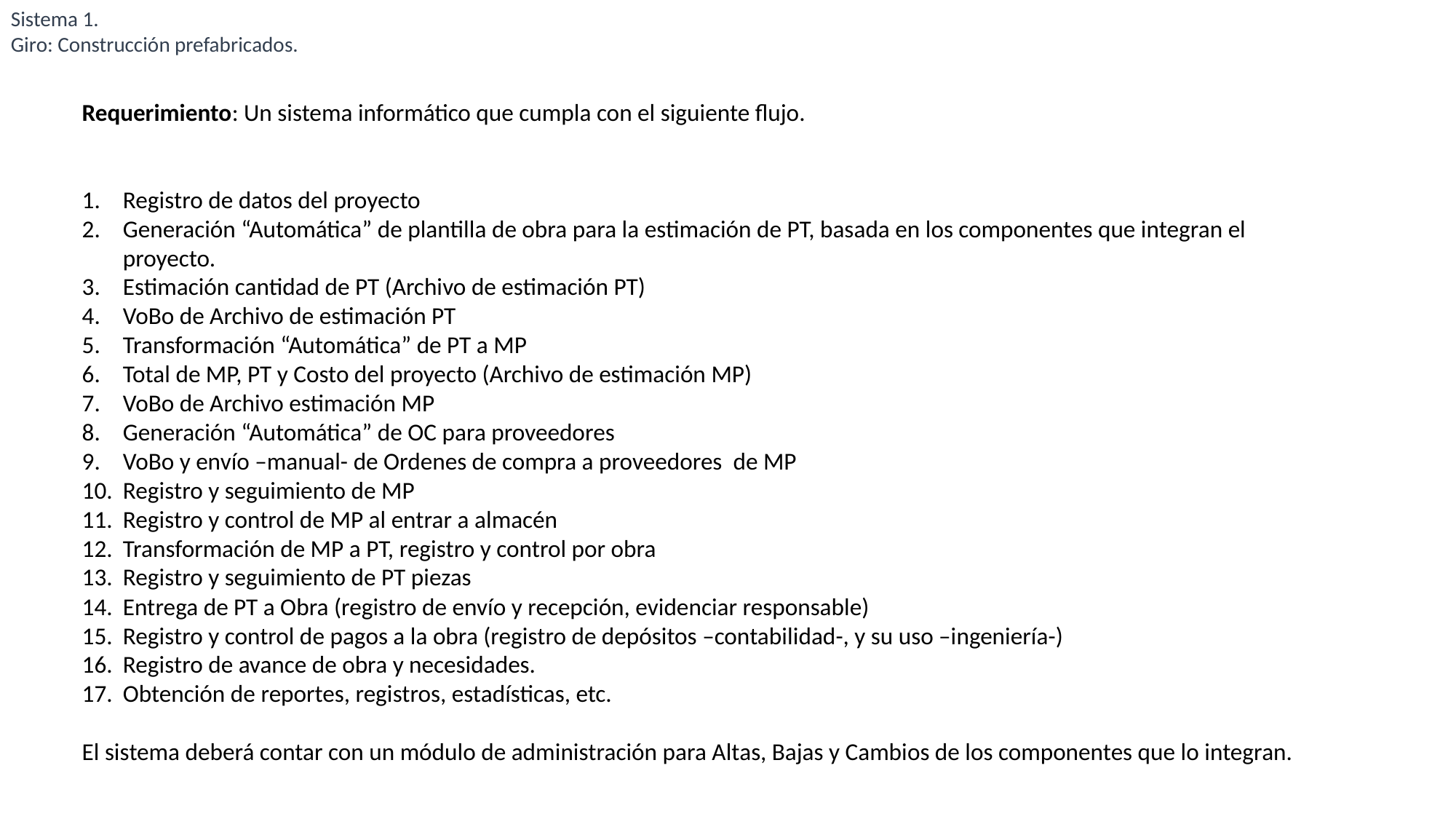

Sistema 1.
Giro: Construcción prefabricados.

Requerimiento: Un sistema informático que cumpla con el siguiente flujo.

Registro de datos del proyecto
Generación “Automática” de plantilla de obra para la estimación de PT, basada en los componentes que integran el proyecto.
Estimación cantidad de PT (Archivo de estimación PT)
VoBo de Archivo de estimación PT
Transformación “Automática” de PT a MP
Total de MP, PT y Costo del proyecto (Archivo de estimación MP)
VoBo de Archivo estimación MP
Generación “Automática” de OC para proveedores
VoBo y envío –manual- de Ordenes de compra a proveedores  de MP
Registro y seguimiento de MP
Registro y control de MP al entrar a almacén
Transformación de MP a PT, registro y control por obra
Registro y seguimiento de PT piezas
Entrega de PT a Obra (registro de envío y recepción, evidenciar responsable)
Registro y control de pagos a la obra (registro de depósitos –contabilidad-, y su uso –ingeniería-)
Registro de avance de obra y necesidades.
Obtención de reportes, registros, estadísticas, etc.

El sistema deberá contar con un módulo de administración para Altas, Bajas y Cambios de los componentes que lo integran.